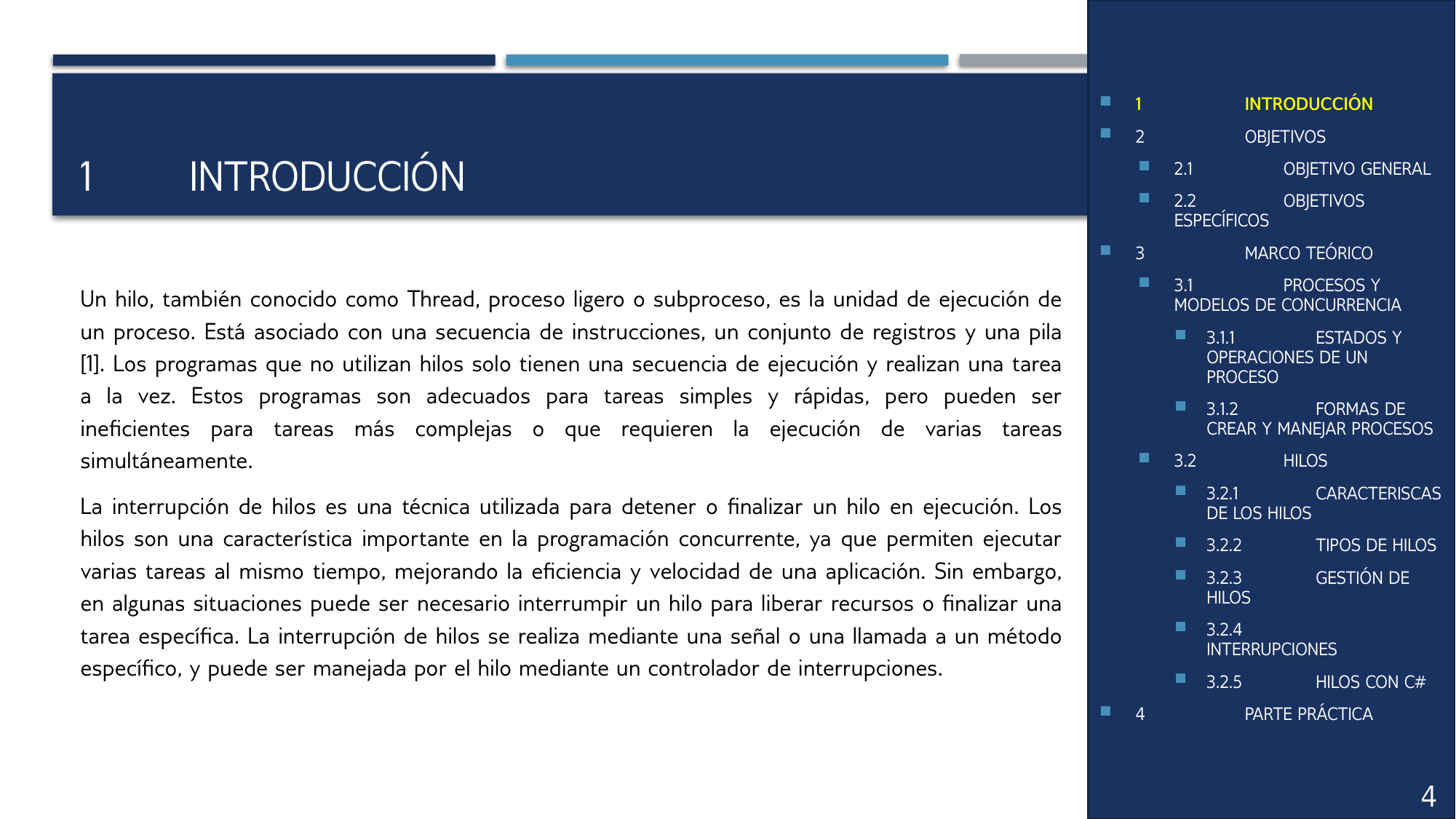

1	INTRODUCCIÓN
2	OBJETIVOS
2.1	OBJETIVO GENERAL
2.2	OBJETIVOS ESPECÍFICOS
3	MARCO TEÓRICO
3.1	PROCESOS Y MODELOS DE CONCURRENCIA
3.1.1	ESTADOS Y OPERACIONES DE UN PROCESO
3.1.2	FORMAS DE CREAR Y MANEJAR PROCESOS
3.2	HILOS
3.2.1	CARACTERISCAS DE LOS HILOS
3.2.2	TIPOS DE HILOS
3.2.3	GESTIÓN DE HILOS
3.2.4	INTERRUPCIONES
3.2.5	HILOS CON C#
4	PARTE PRÁCTICA
# 1	Introducción
Un hilo, también conocido como Thread, proceso ligero o subproceso, es la unidad de ejecución de un proceso. Está asociado con una secuencia de instrucciones, un conjunto de registros y una pila [1]. Los programas que no utilizan hilos solo tienen una secuencia de ejecución y realizan una tarea a la vez. Estos programas son adecuados para tareas simples y rápidas, pero pueden ser ineficientes para tareas más complejas o que requieren la ejecución de varias tareas simultáneamente.
La interrupción de hilos es una técnica utilizada para detener o finalizar un hilo en ejecución. Los hilos son una característica importante en la programación concurrente, ya que permiten ejecutar varias tareas al mismo tiempo, mejorando la eficiencia y velocidad de una aplicación. Sin embargo, en algunas situaciones puede ser necesario interrumpir un hilo para liberar recursos o finalizar una tarea específica. La interrupción de hilos se realiza mediante una señal o una llamada a un método específico, y puede ser manejada por el hilo mediante un controlador de interrupciones.
4